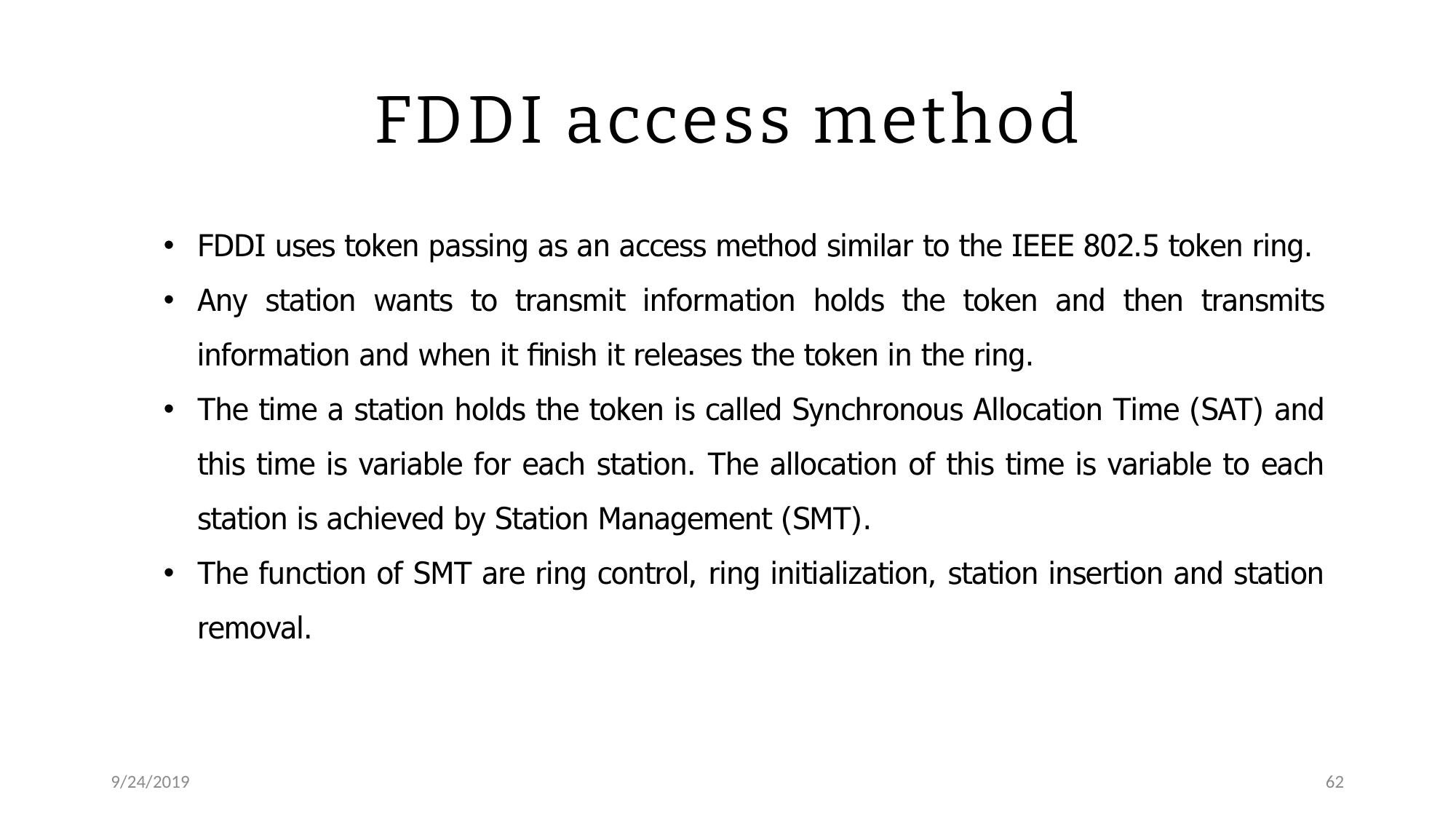

# FDDI access method
FDDI uses token passing as an access method similar to the IEEE 802.5 token ring.
Any station wants to transmit information holds the token and then transmits information and when it finish it releases the token in the ring.
The time a station holds the token is called Synchronous Allocation Time (SAT) and this time is variable for each station. The allocation of this time is variable to each station is achieved by Station Management (SMT).
The function of SMT are ring control, ring initialization, station insertion and station removal.
9/24/2019
62